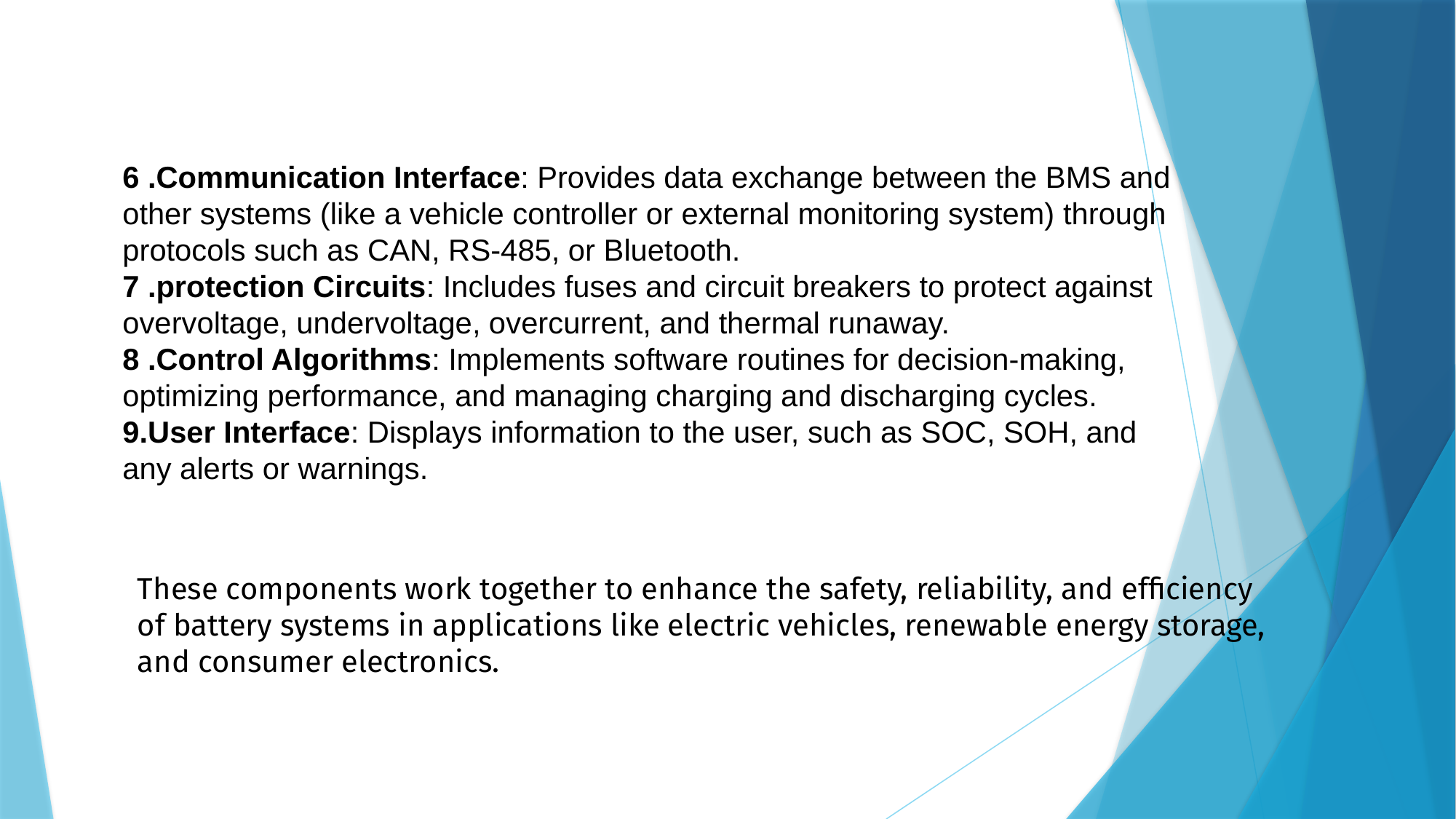

6 .Communication Interface: Provides data exchange between the BMS and other systems (like a vehicle controller or external monitoring system) through protocols such as CAN, RS-485, or Bluetooth.
7 .protection Circuits: Includes fuses and circuit breakers to protect against overvoltage, undervoltage, overcurrent, and thermal runaway.
8 .Control Algorithms: Implements software routines for decision-making, optimizing performance, and managing charging and discharging cycles.
9.User Interface: Displays information to the user, such as SOC, SOH, and any alerts or warnings.
These components work together to enhance the safety, reliability, and efficiency of battery systems in applications like electric vehicles, renewable energy storage, and consumer electronics.